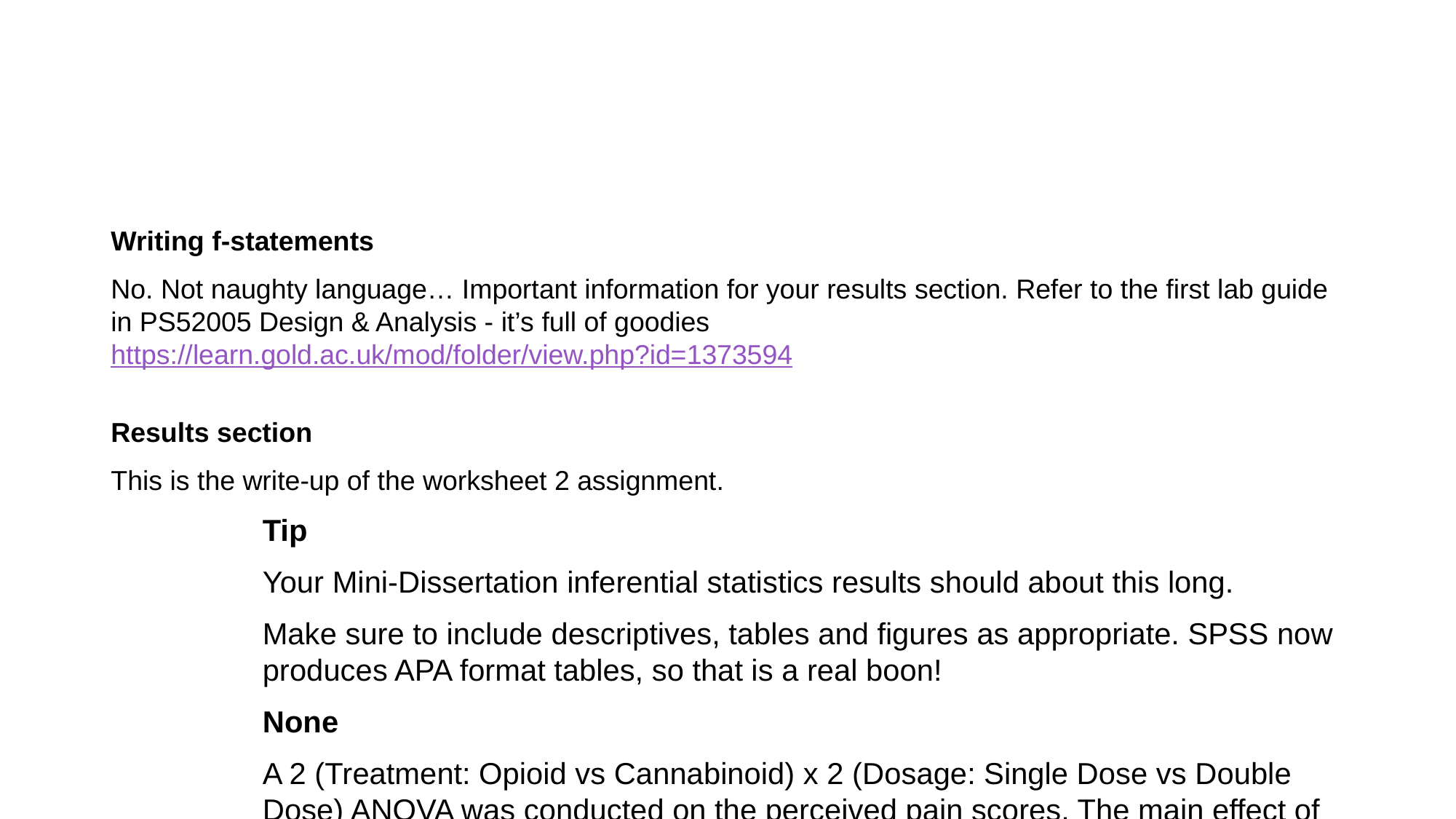

Writing f-statements
No. Not naughty language… Important information for your results section. Refer to the first lab guide in PS52005 Design & Analysis - it’s full of goodies https://learn.gold.ac.uk/mod/folder/view.php?id=1373594
Results section
This is the write-up of the worksheet 2 assignment.
Tip
Your Mini-Dissertation inferential statistics results should about this long.
Make sure to include descriptives, tables and figures as appropriate. SPSS now produces APA format tables, so that is a real boon!
None
A 2 (Treatment: Opioid vs Cannabinoid) x 2 (Dosage: Single Dose vs Double Dose) ANOVA was conducted on the perceived pain scores. The main effect of Treatment was significant, F(1,4) = 21.36, p = .01. Overall perceived pain scores were higher in the Opioid conditions (M = 59.9, SD = 4.05) compared to the Cannabinoid conditions (M = 54.6, SD = 3.42). The main effect of Dosage was also significant, F(1,4) = 29.51, p = .006. Overall perceived pain scores were higher in single dose (M = 58.7, SD = 4.1) compared to double dose (M = 55.8, SD = 2.95). Finally, there was a significant interaction between Treatment and Dosage, F(1,4) = 15.23, p = .018.
To examine the cause of the significant interaction and to protect against inflation of likelihood of Type-I error, Bonferroni-corrected simple effects analyses were conducted. First, two t-tests (adjusted α = .025) examined the simple effects of Treatment within each Dosage condition. In the single dose condition, perceived pain scores were significantly higher in the Opioid condition (M = 63.0, SD = 4.69) compared with the Cannabinoid condition (M = 54.4, SD = 3.65), t(4) = 10.59, p < .001. In the double dose condition, perceived pain scores were not significantly different in the Opioid condition (M = 56.8, SD = 3.77) and the Cannabinoid condition (M = 54.8, SD = 3.42), t(4) = 1.09, p = .34.
Next, two t-tests (adjusted α = .025) examined the simple effects of Dosage within each Treatment condition. For Opioids, perceived pain scores were significantly higher in the single dose condition (M = 63.0, SD = 4.69) compared to double dose (M = 56.8, SD = 3.77), t(4) = 5.36, p = .006. For Cannabinoids, perceived pain scores were not significantly different in the single dose condition (M = 54.4, SD = 3.65) compared to double dose (M = 54.8, SD = 3.42), t(4) = .49, p = .65).
So you have all the resources available to you that you could possibly need.
But do remember that you can use the lab sessions in the coming weeks to get confirmation that you are doing the right thing and making proper progress.
There is NO REASON why your lab tutor would not give you clear feedback or help you identify any issues.
Please remember...
Everyone gets anxious about running the analysis. It’s just not worth it. The analysis is a very small part of the Mini-Dissertation, and actually requires no creativity in the least.
Do it once, do it right, and move onto the more interesting part of interpreting the results.
You just need to patiently follow the guides mentioned above. If you get onto it ASAP, you can use the lab sessions to check your work.
Be advised that the lab sessions may get busier towards the end of the term, so prioritise this if you think it is potentially something you would want to do.
As usual, please find lots of helpful resources in the Assessments section of the PS52007D VLE page
Rubrics and advice
Templates and writing resources
SPSS and analysis resources ported from PS52005 Design & Analysis to specifically help you with ANOVA!